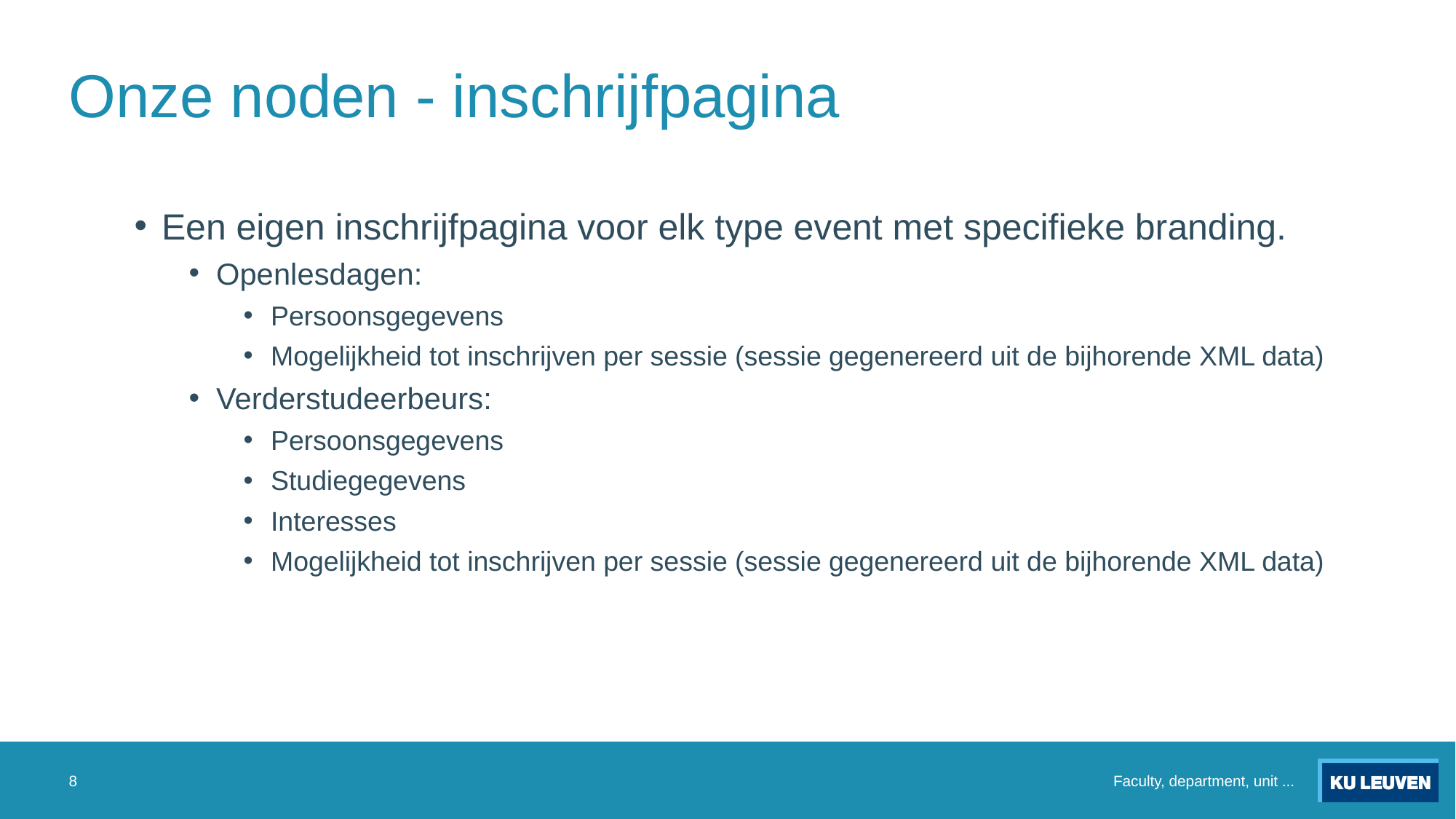

# Onze noden - inschrijfpagina
Een eigen inschrijfpagina voor elk type event met specifieke branding.
Openlesdagen:
Persoonsgegevens
Mogelijkheid tot inschrijven per sessie (sessie gegenereerd uit de bijhorende XML data)
Verderstudeerbeurs:
Persoonsgegevens
Studiegegevens
Interesses
Mogelijkheid tot inschrijven per sessie (sessie gegenereerd uit de bijhorende XML data)

8
Faculty, department, unit ...